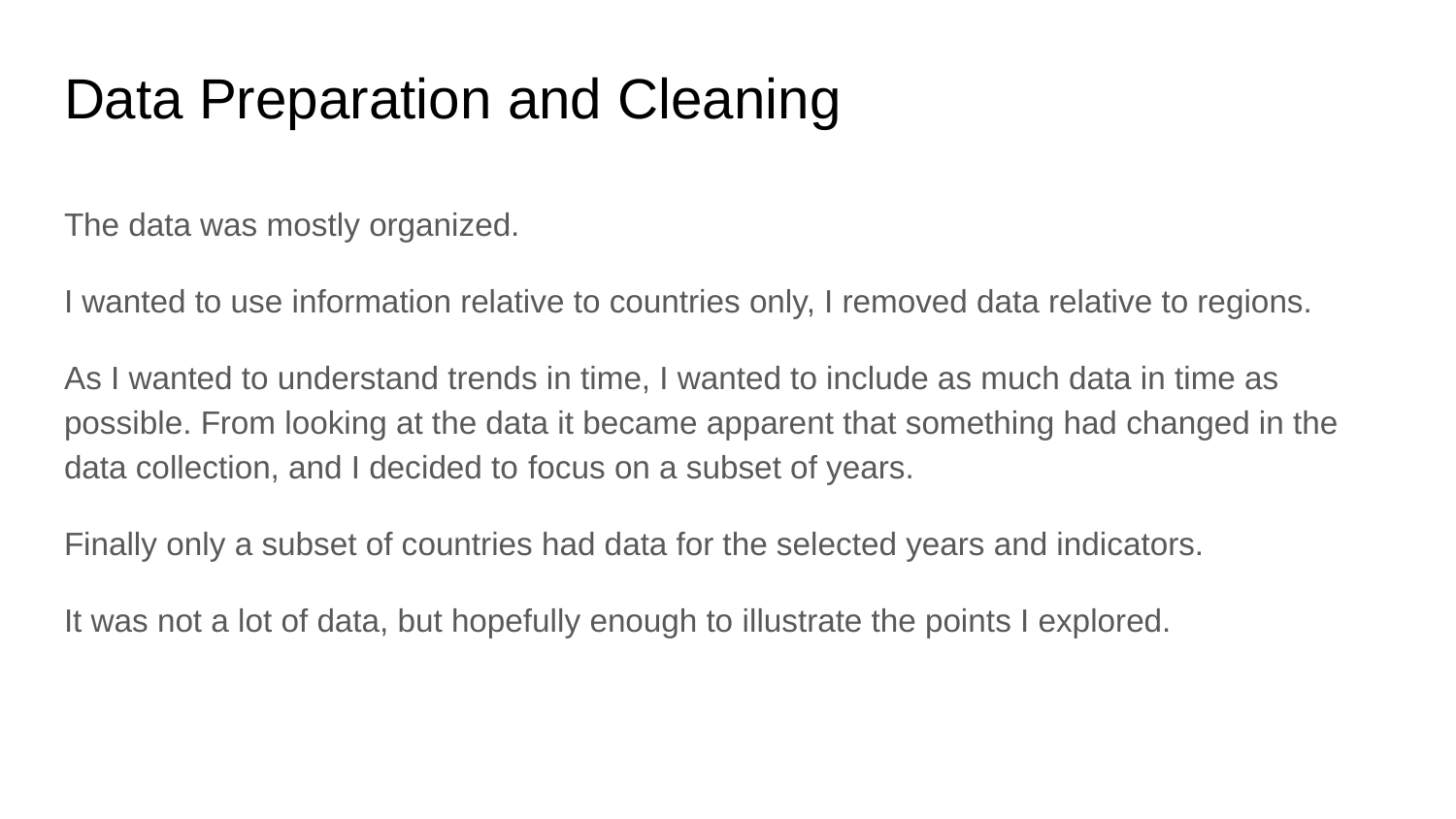

# Data Preparation and Cleaning
The data was mostly organized.
I wanted to use information relative to countries only, I removed data relative to regions.
As I wanted to understand trends in time, I wanted to include as much data in time as possible. From looking at the data it became apparent that something had changed in the data collection, and I decided to focus on a subset of years.
Finally only a subset of countries had data for the selected years and indicators.
It was not a lot of data, but hopefully enough to illustrate the points I explored.